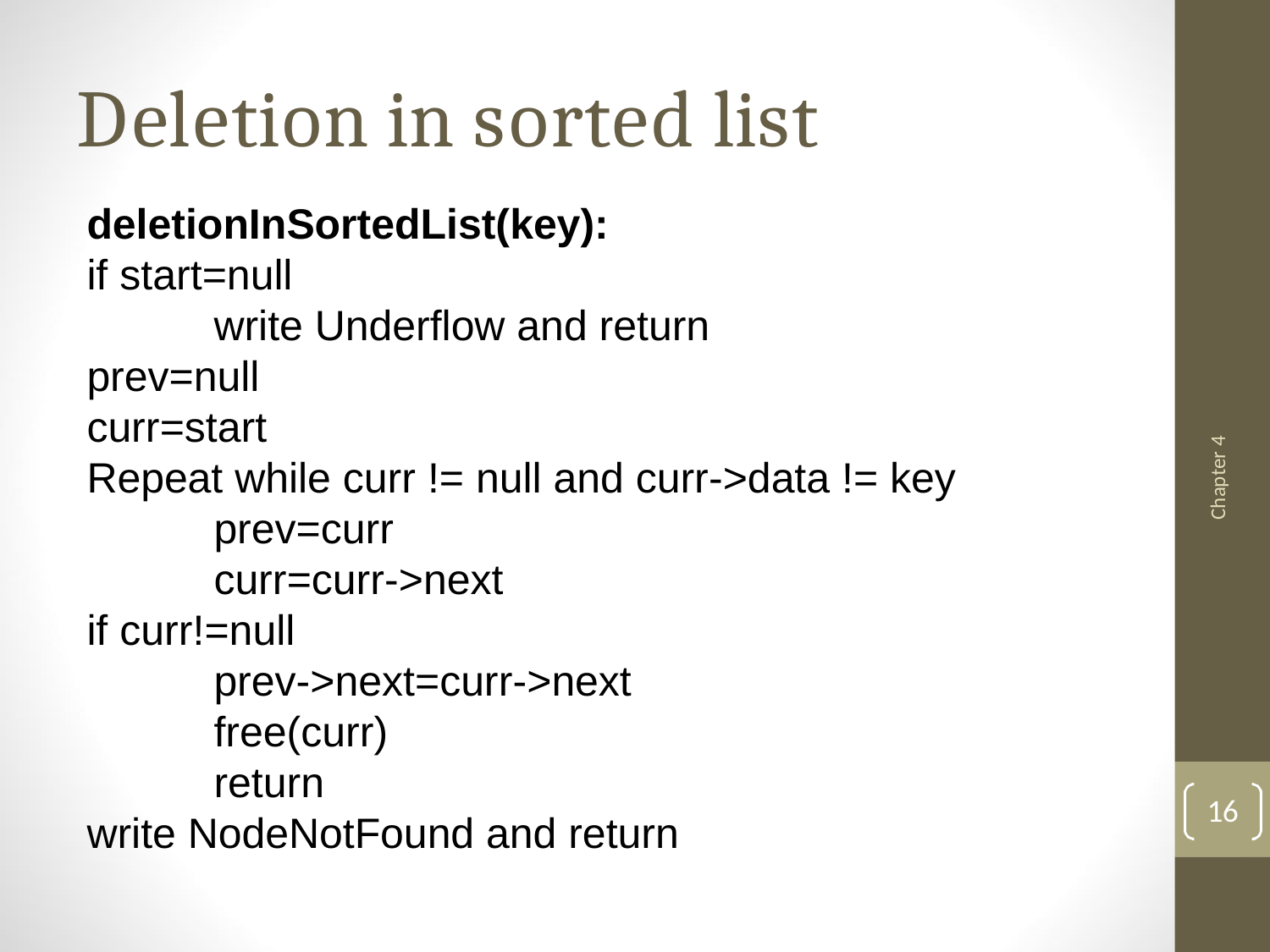

# Deletion in sorted list
deletionInSortedList(key):
if start=null
    	write Underflow and return
prev=null
curr=start
Repeat while curr != null and curr->data != key
    	prev=curr
    	curr=curr->next
if curr!=null
    	prev->next=curr->next
    	free(curr)
    	return
write NodeNotFound and return
Chapter 4

16